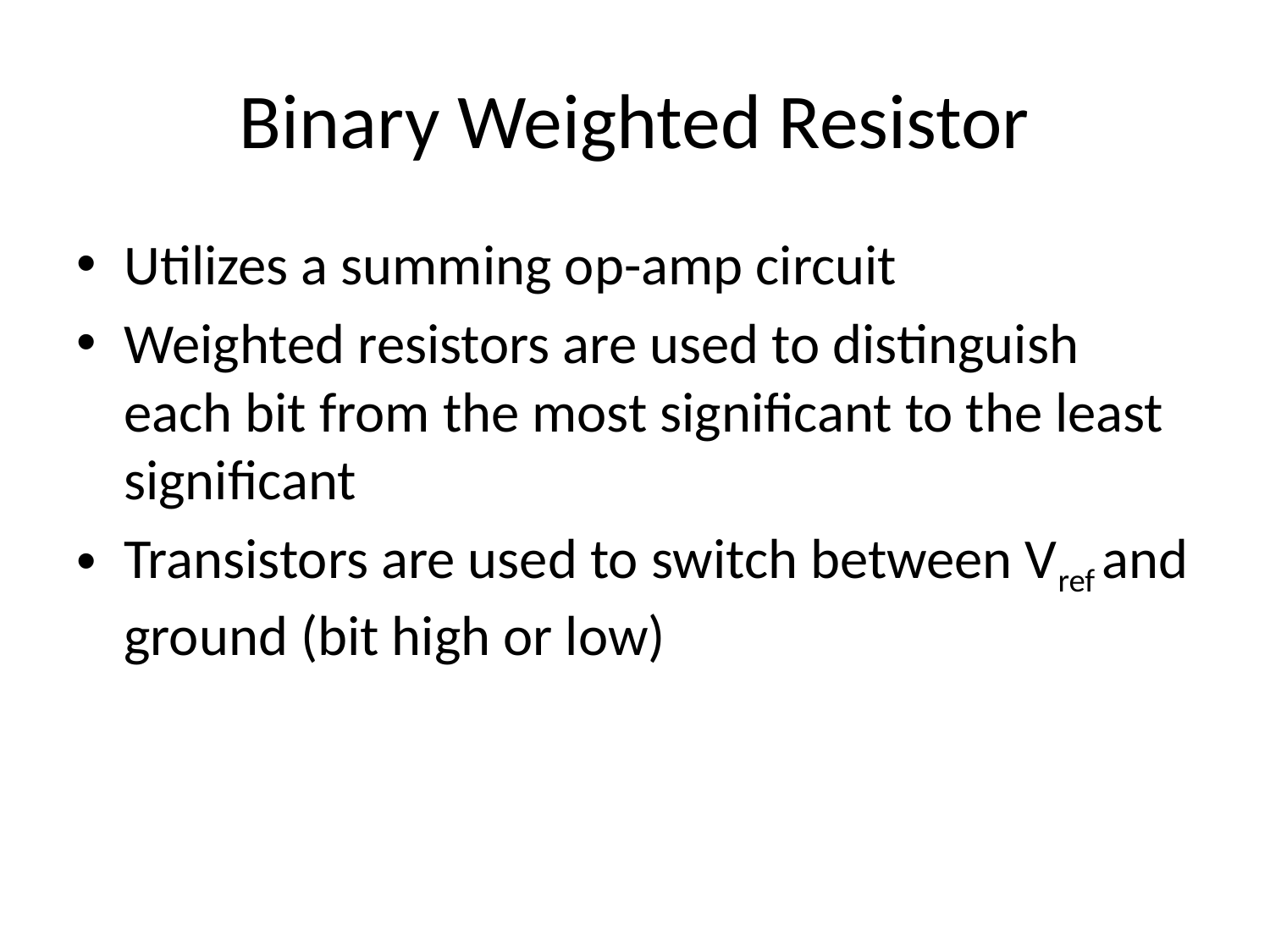

# Binary Weighted Resistor
Utilizes a summing op-amp circuit
Weighted resistors are used to distinguish each bit from the most significant to the least significant
Transistors are used to switch between Vref and ground (bit high or low)